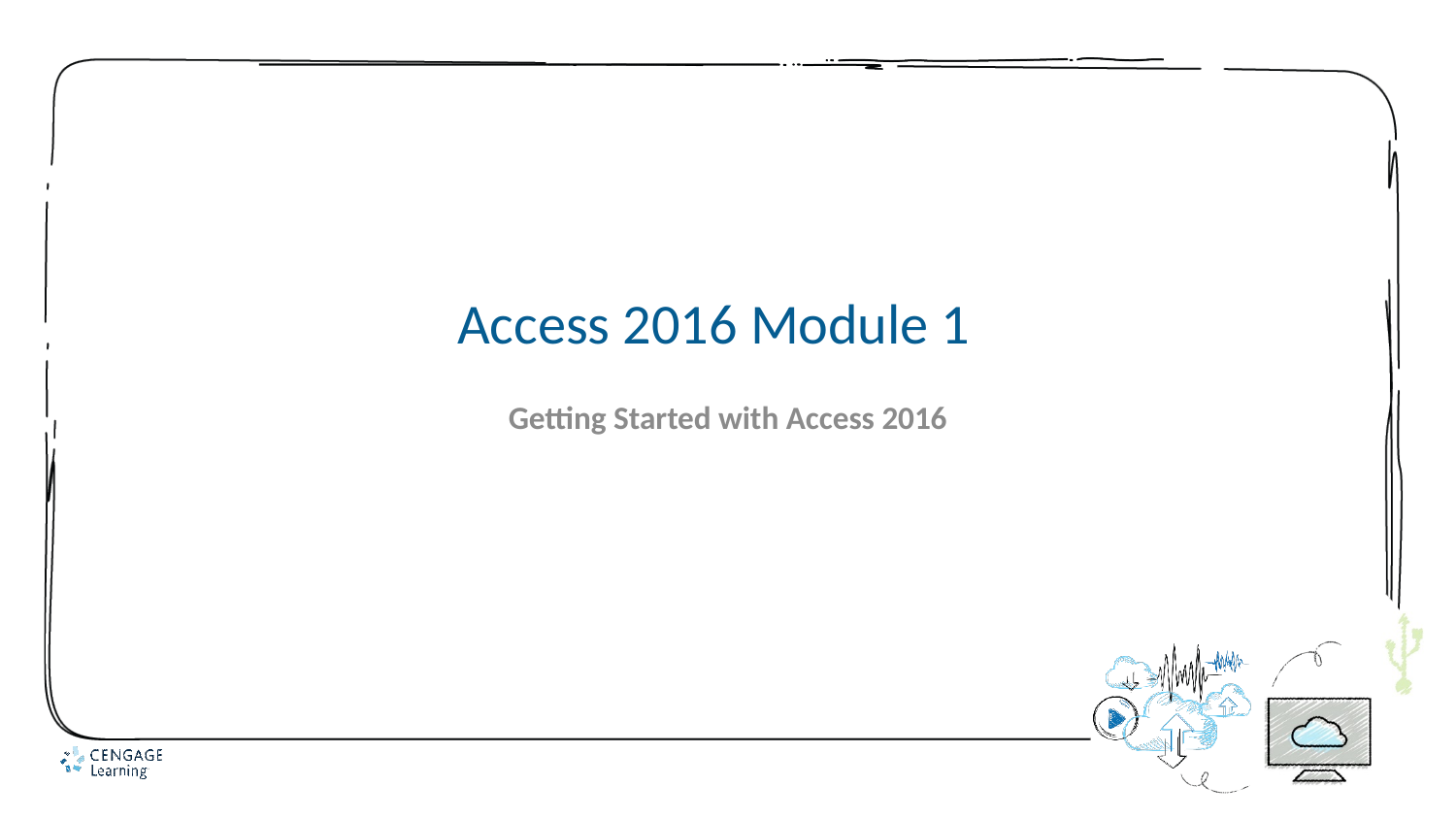

# Access 2016 Module 1
Getting Started with Access 2016